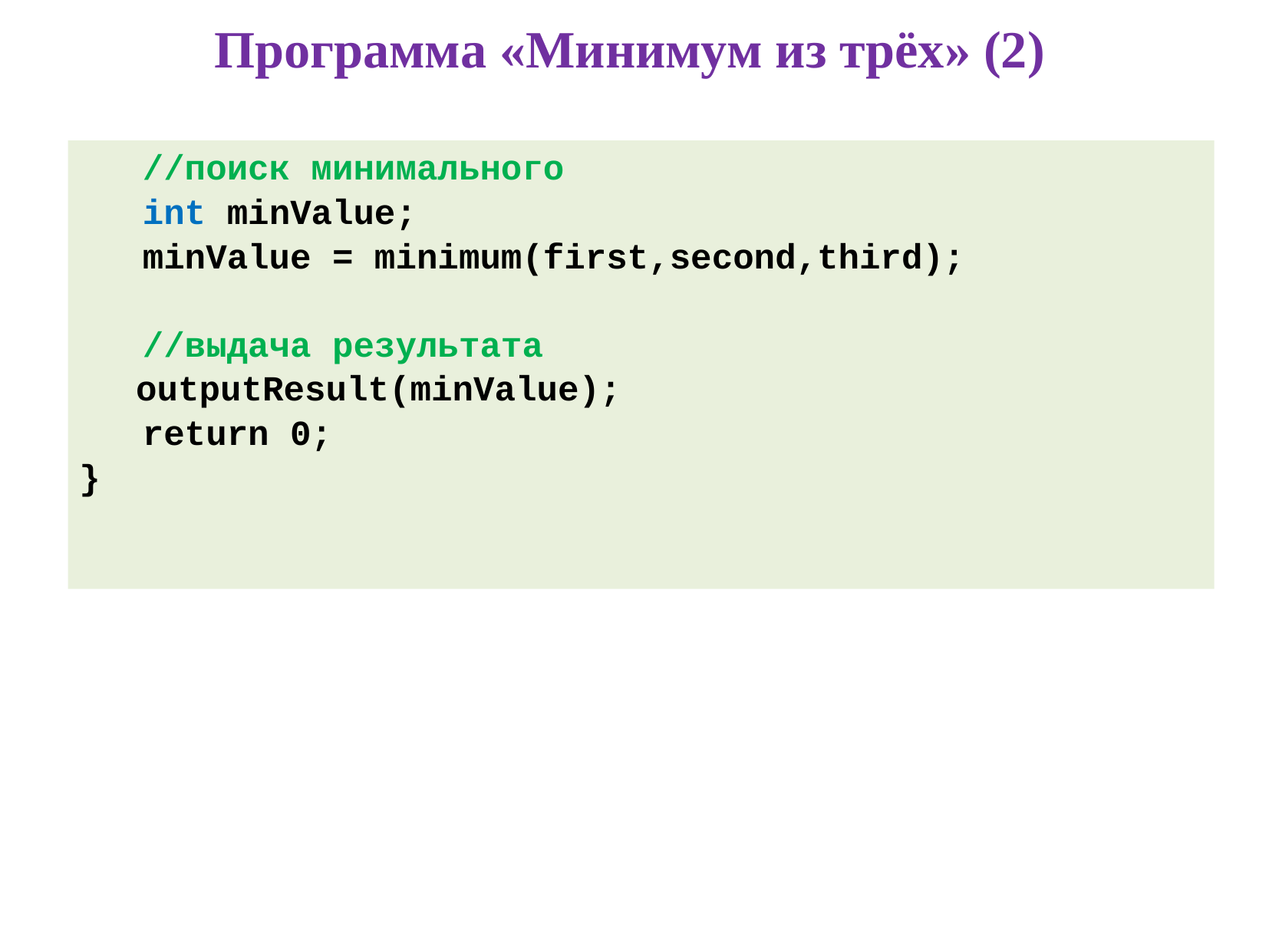

# Программа «Минимум из трёх» (2)
   //поиск минимального
   int minValue;
   minValue = minimum(first,second,third);

   //выдача результата
 	outputResult(minValue);
   return 0;
}